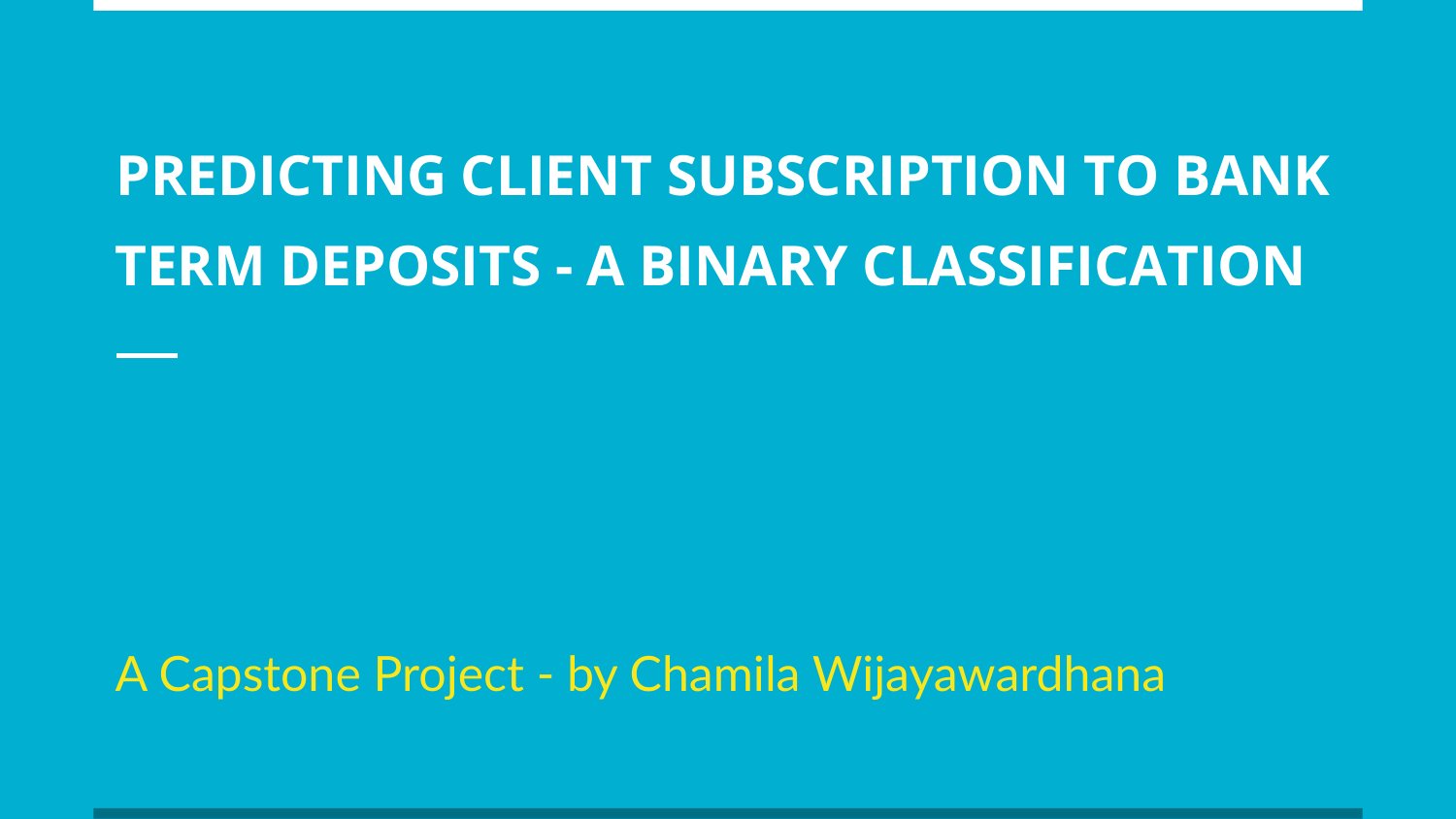

# PREDICTING CLIENT SUBSCRIPTION TO BANK TERM DEPOSITS - A BINARY CLASSIFICATION
A Capstone Project - by Chamila Wijayawardhana